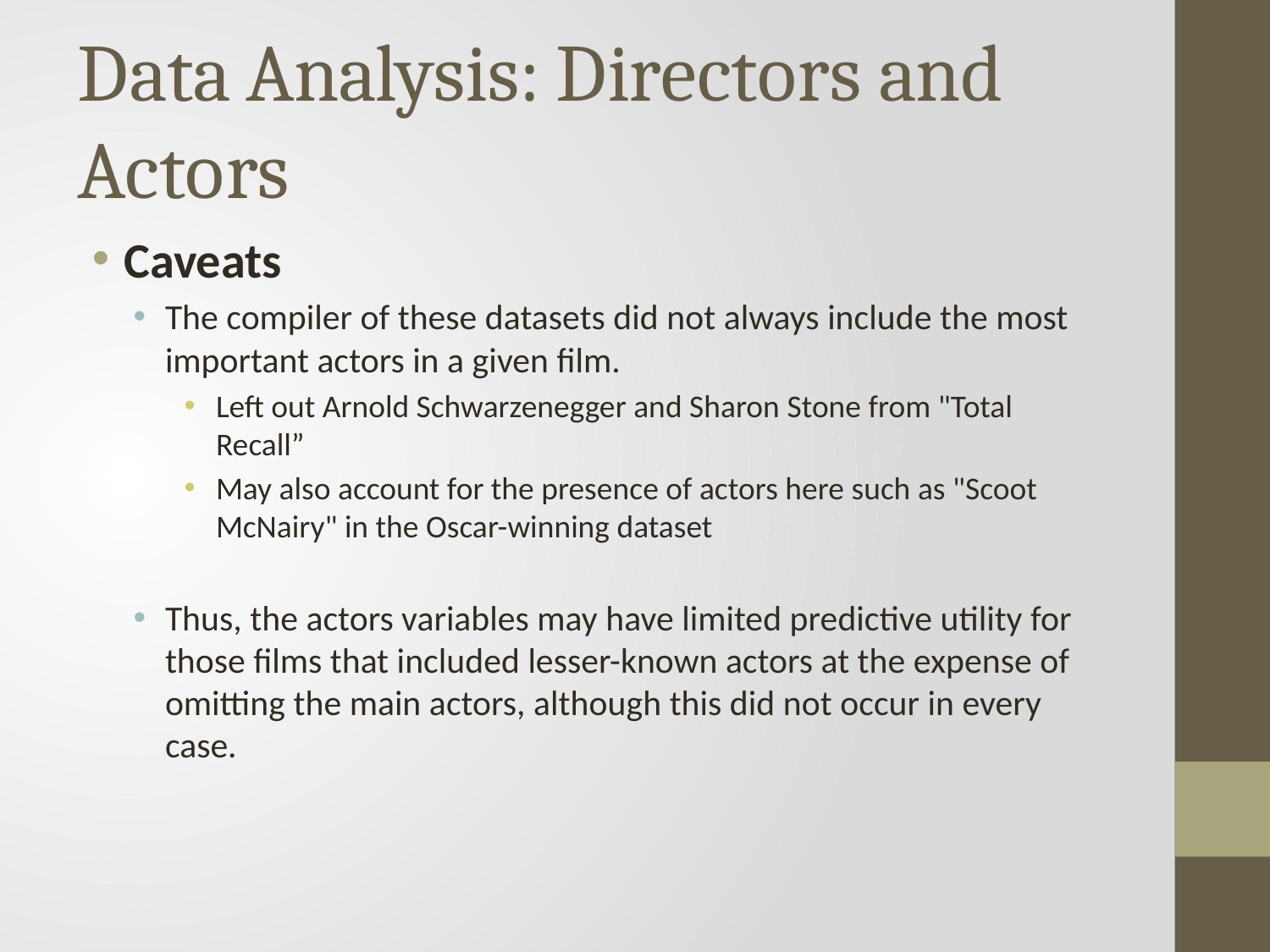

# Data Analysis: Directors and Actors
Caveats
The compiler of these datasets did not always include the most important actors in a given film.
Left out Arnold Schwarzenegger and Sharon Stone from "Total Recall”
May also account for the presence of actors here such as "Scoot McNairy" in the Oscar-winning dataset

Thus, the actors variables may have limited predictive utility for those films that included lesser-known actors at the expense of omitting the main actors, although this did not occur in every case.